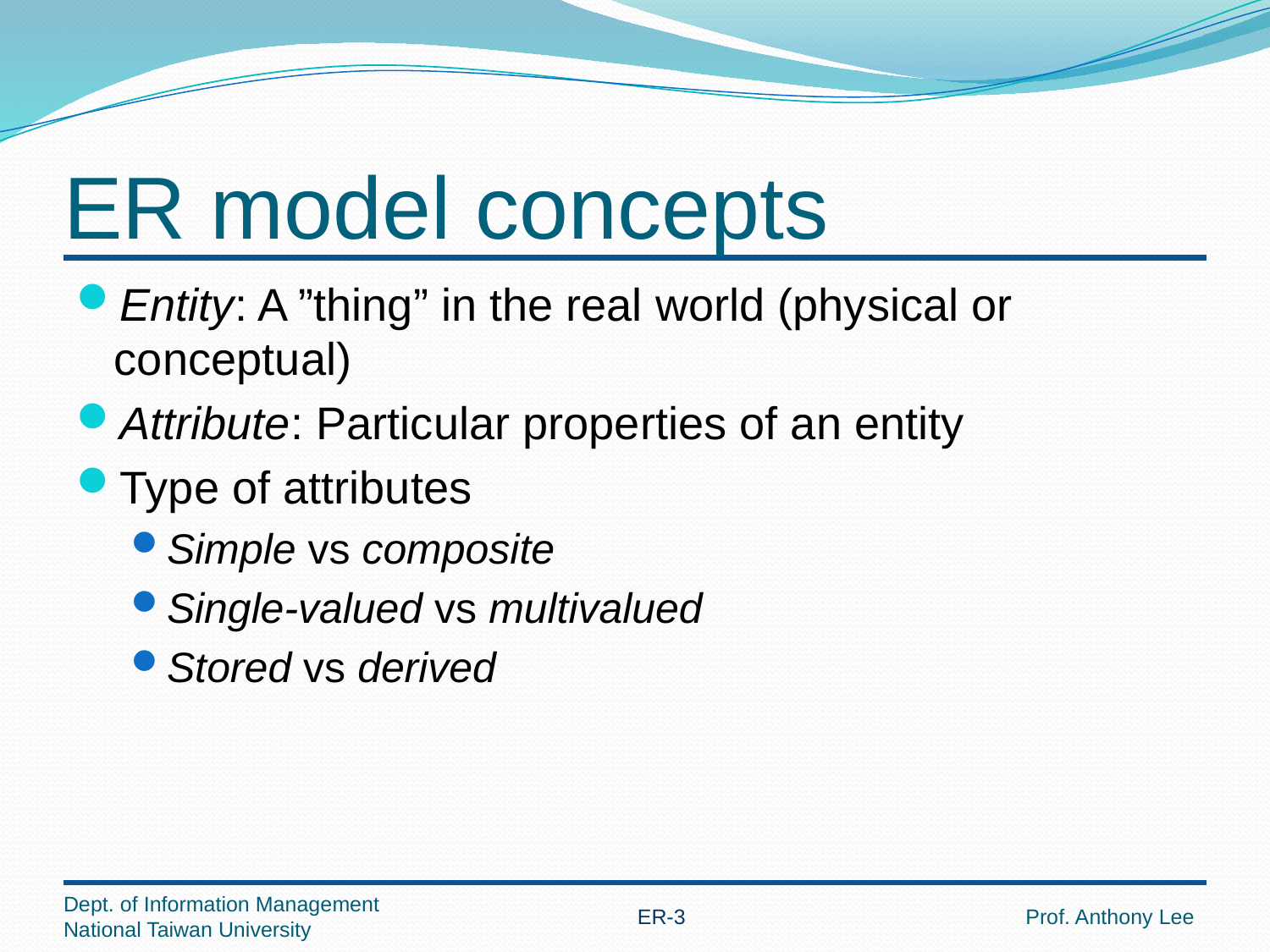

# ER model concepts
Entity: A ”thing” in the real world (physical or conceptual)
Attribute: Particular properties of an entity
Type of attributes
Simple vs composite
Single-valued vs multivalued
Stored vs derived